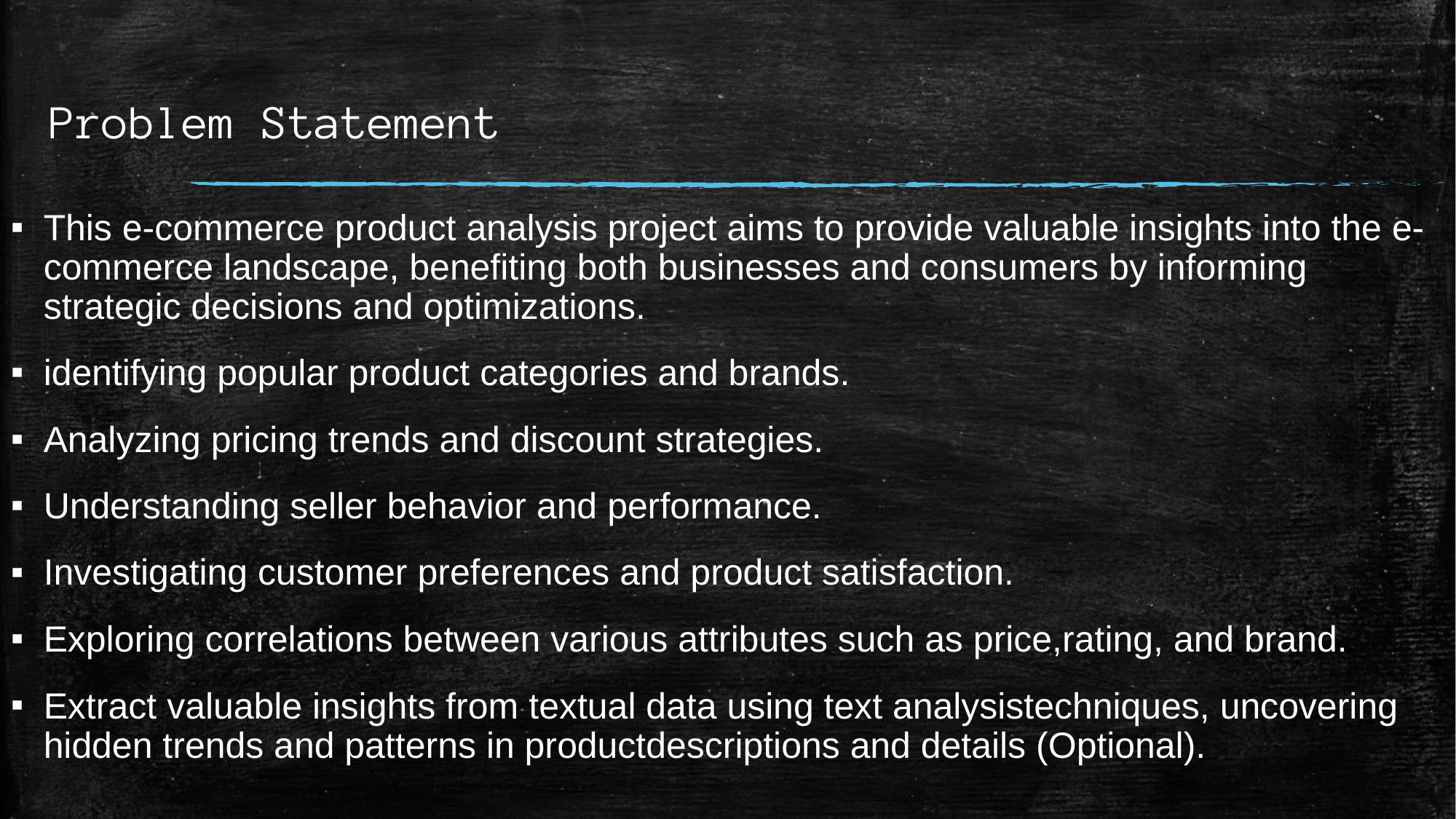

# Problem Statement
This e-commerce product analysis project aims to provide valuable insights into the e-commerce landscape, benefiting both businesses and consumers by informing strategic decisions and optimizations.
identifying popular product categories and brands.
Analyzing pricing trends and discount strategies.
Understanding seller behavior and performance.
Investigating customer preferences and product satisfaction.
Exploring correlations between various attributes such as price,rating, and brand.
Extract valuable insights from textual data using text analysistechniques, uncovering hidden trends and patterns in productdescriptions and details (Optional).